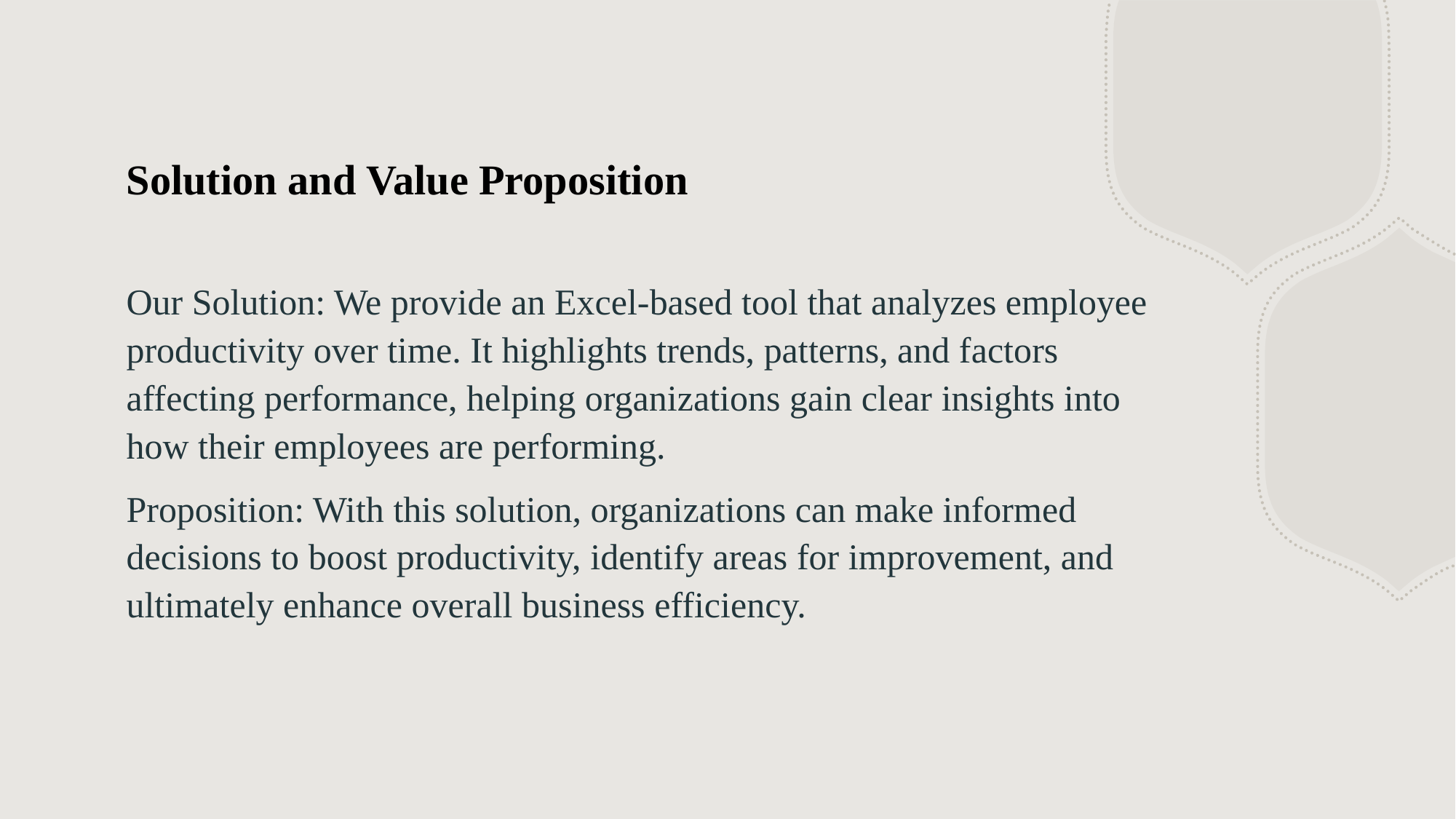

# Solution and Value Proposition
Our Solution: We provide an Excel-based tool that analyzes employee productivity over time. It highlights trends, patterns, and factors affecting performance, helping organizations gain clear insights into how their employees are performing.
Proposition: With this solution, organizations can make informed decisions to boost productivity, identify areas for improvement, and ultimately enhance overall business efficiency.